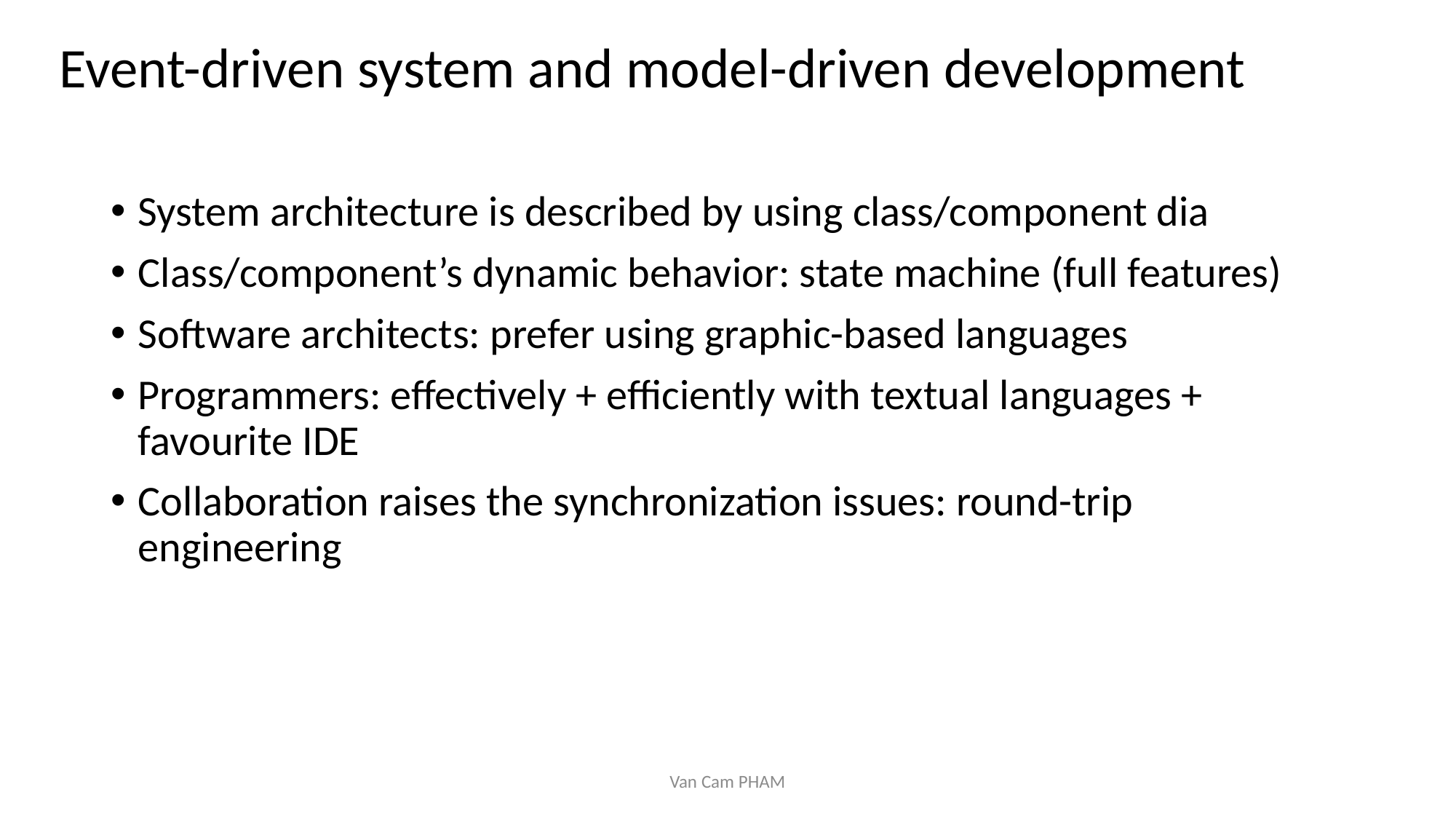

# Event-driven system and model-driven development
System architecture is described by using class/component dia
Class/component’s dynamic behavior: state machine (full features)
Software architects: prefer using graphic-based languages
Programmers: effectively + efficiently with textual languages + favourite IDE
Collaboration raises the synchronization issues: round-trip engineering

Van Cam PHAM